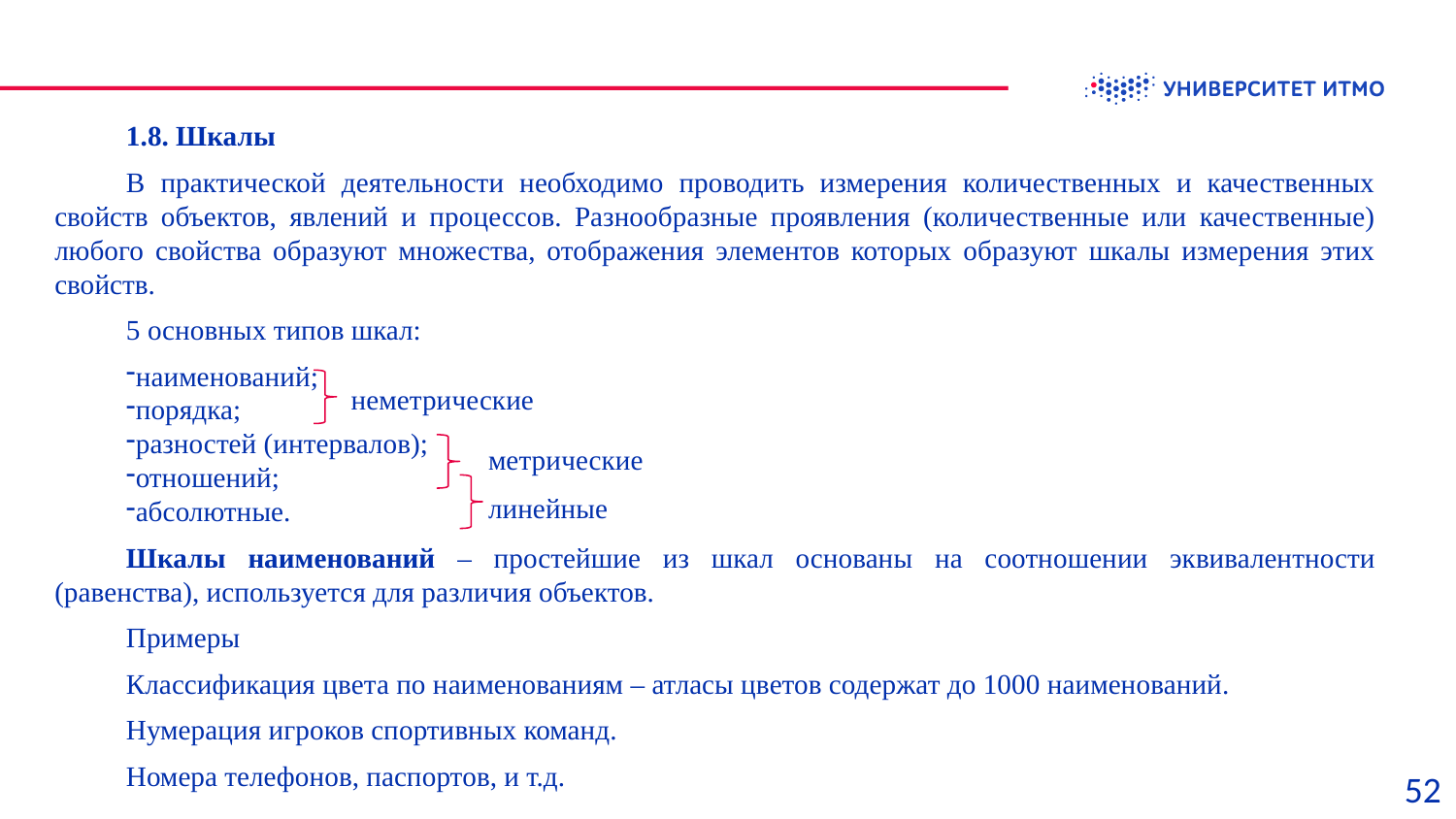

1.8. Шкалы
В практической деятельности необходимо проводить измерения количественных и качественных свойств объектов, явлений и процессов. Разнообразные проявления (количественные или качественные) любого свойства образуют множества, отображения элементов которых образуют шкалы измерения этих свойств.
5 основных типов шкал:
наименований;
порядка;
разностей (интервалов);
отношений;
абсолютные.
Шкалы наименований – простейшие из шкал основаны на соотношении эквивалентности (равенства), используется для различия объектов.
Примеры
Классификация цвета по наименованиям – атласы цветов содержат до 1000 наименований.
Нумерация игроков спортивных команд.
Номера телефонов, паспортов, и т.д.

неметрические

метрические

линейные
52